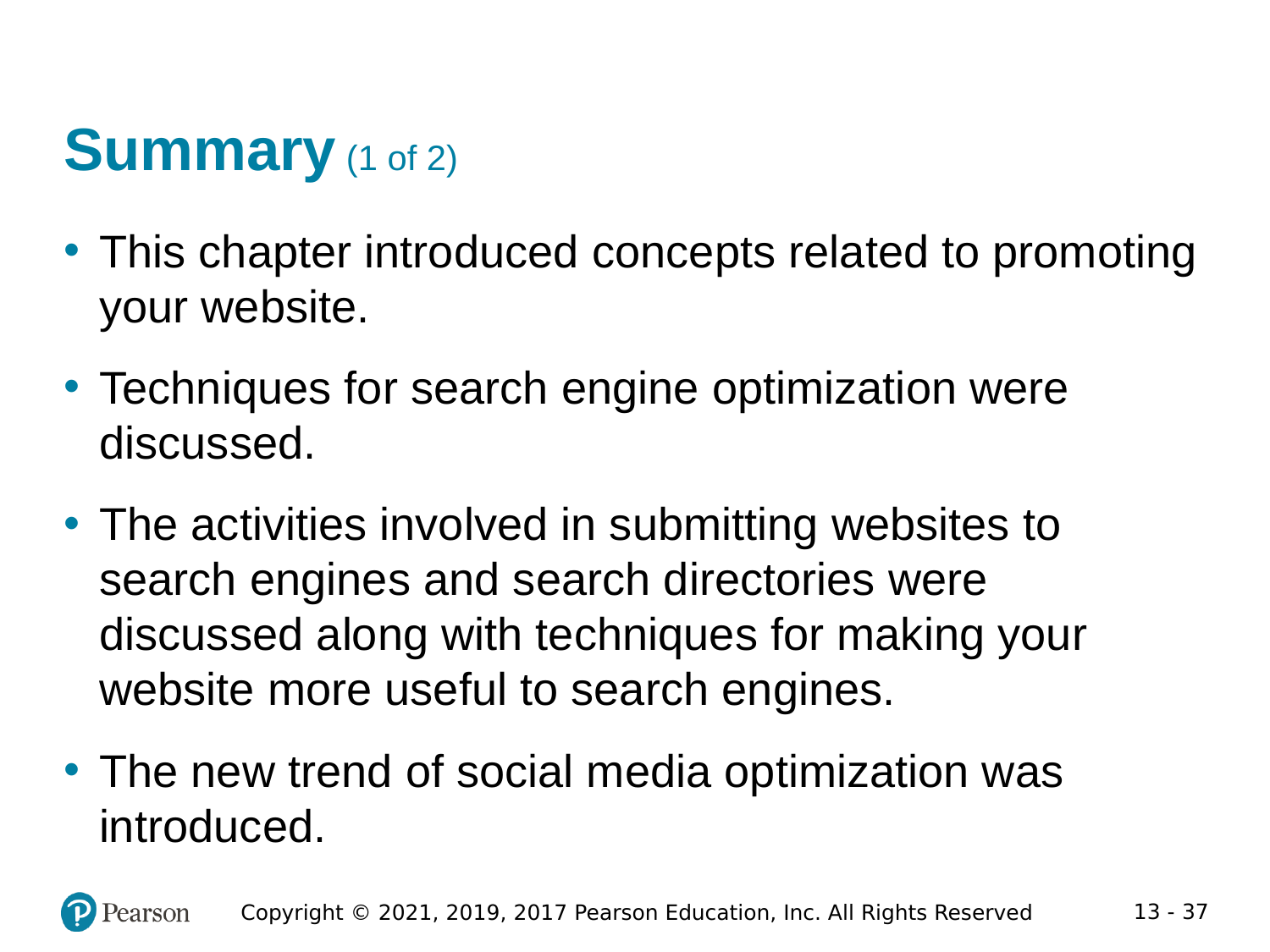

# Summary (1 of 2)
This chapter introduced concepts related to promoting your website.
Techniques for search engine optimization were discussed.
The activities involved in submitting websites to search engines and search directories were discussed along with techniques for making your website more useful to search engines.
The new trend of social media optimization was introduced.